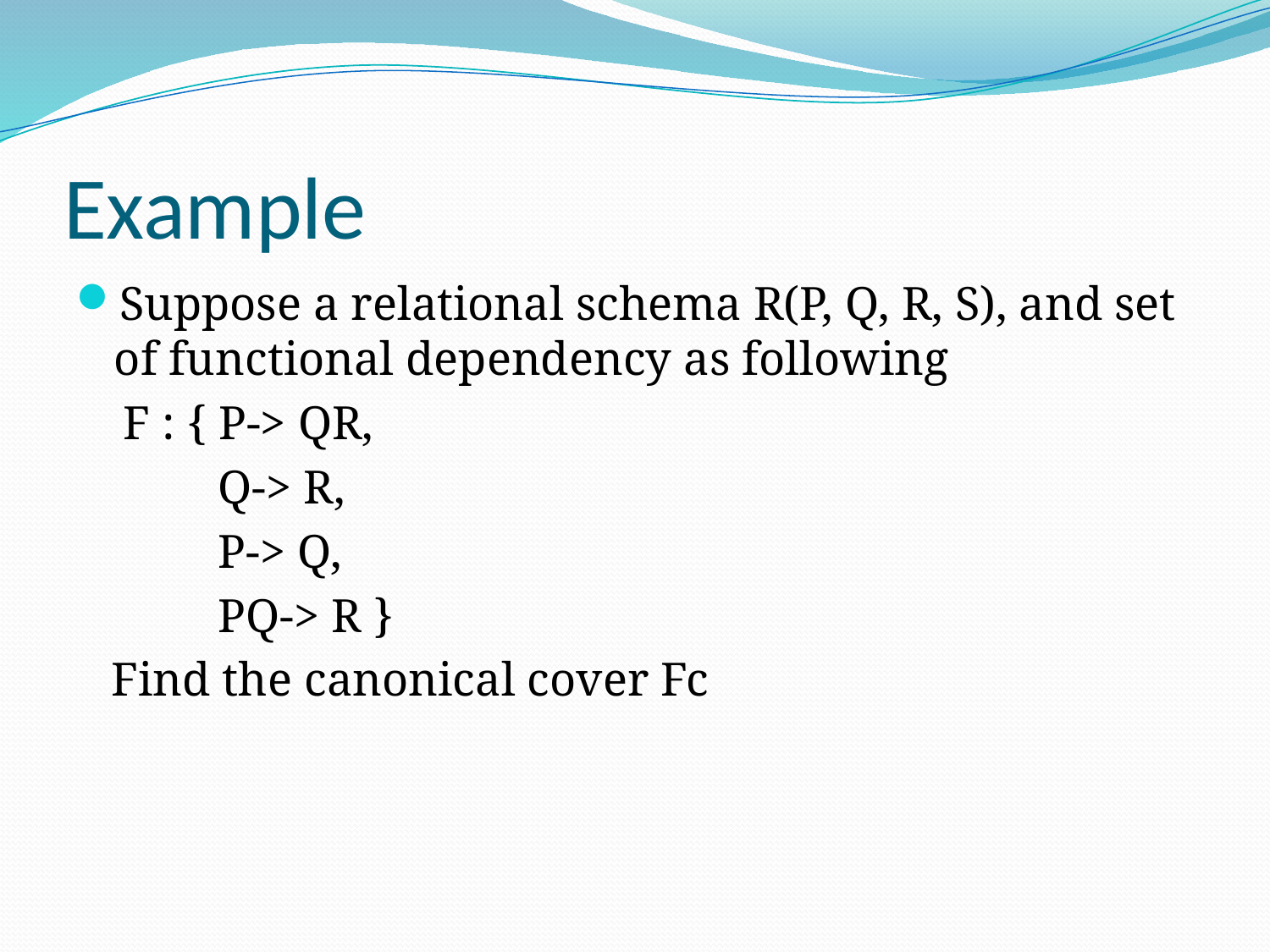

# Example
Suppose a relational schema R(P, Q, R, S), and set of functional dependency as following
    F : { P-> QR,
            Q-> R,
            P-> Q,
            PQ-> R }
   Find the canonical cover Fc